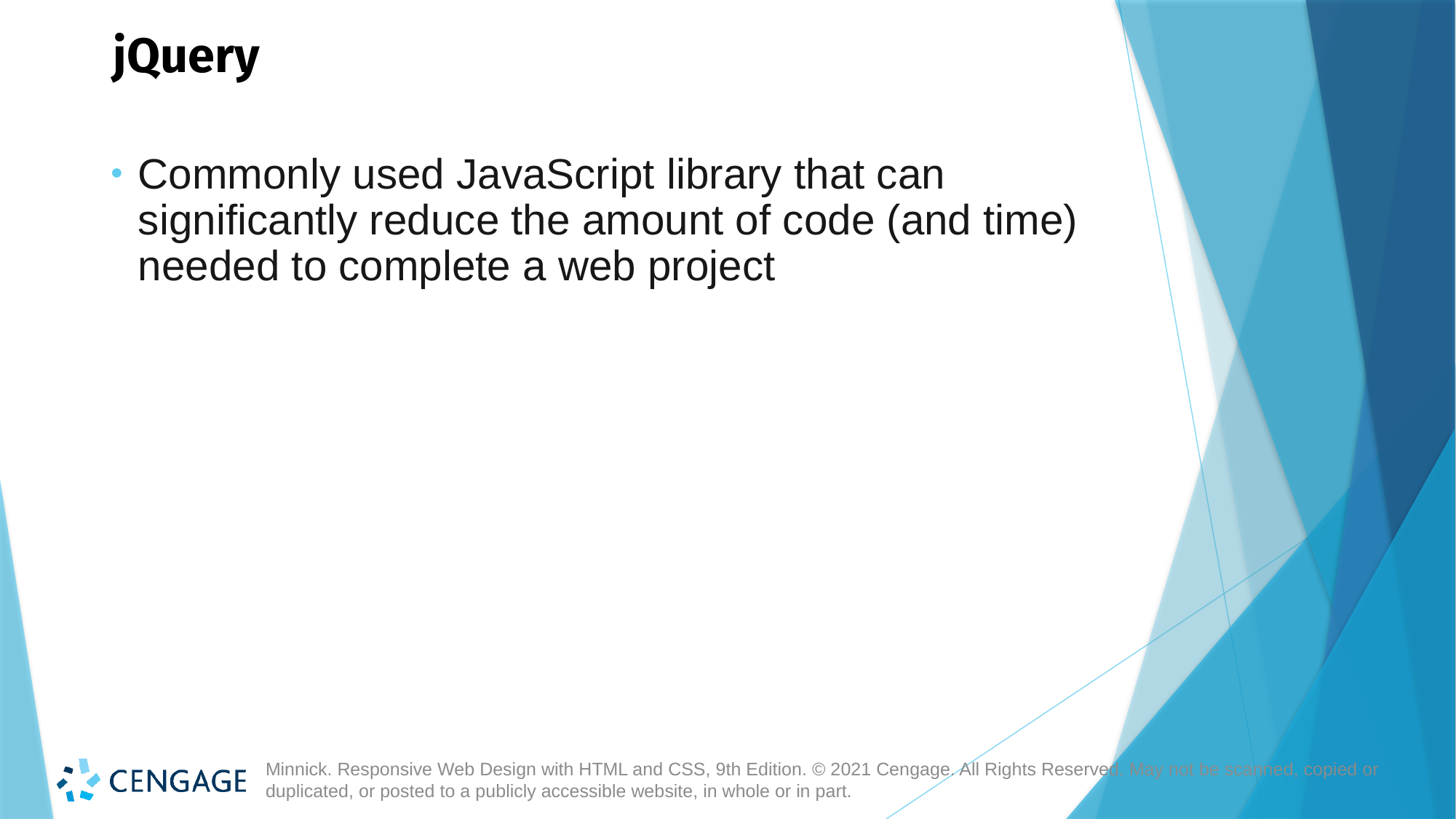

# jQuery
Commonly used JavaScript library that can significantly reduce the amount of code (and time) needed to complete a web project
Minnick. Responsive Web Design with HTML and CSS, 9th Edition. © 2021 Cengage. All Rights Reserved. May not be scanned, copied or duplicated, or posted to a publicly accessible website, in whole or in part.